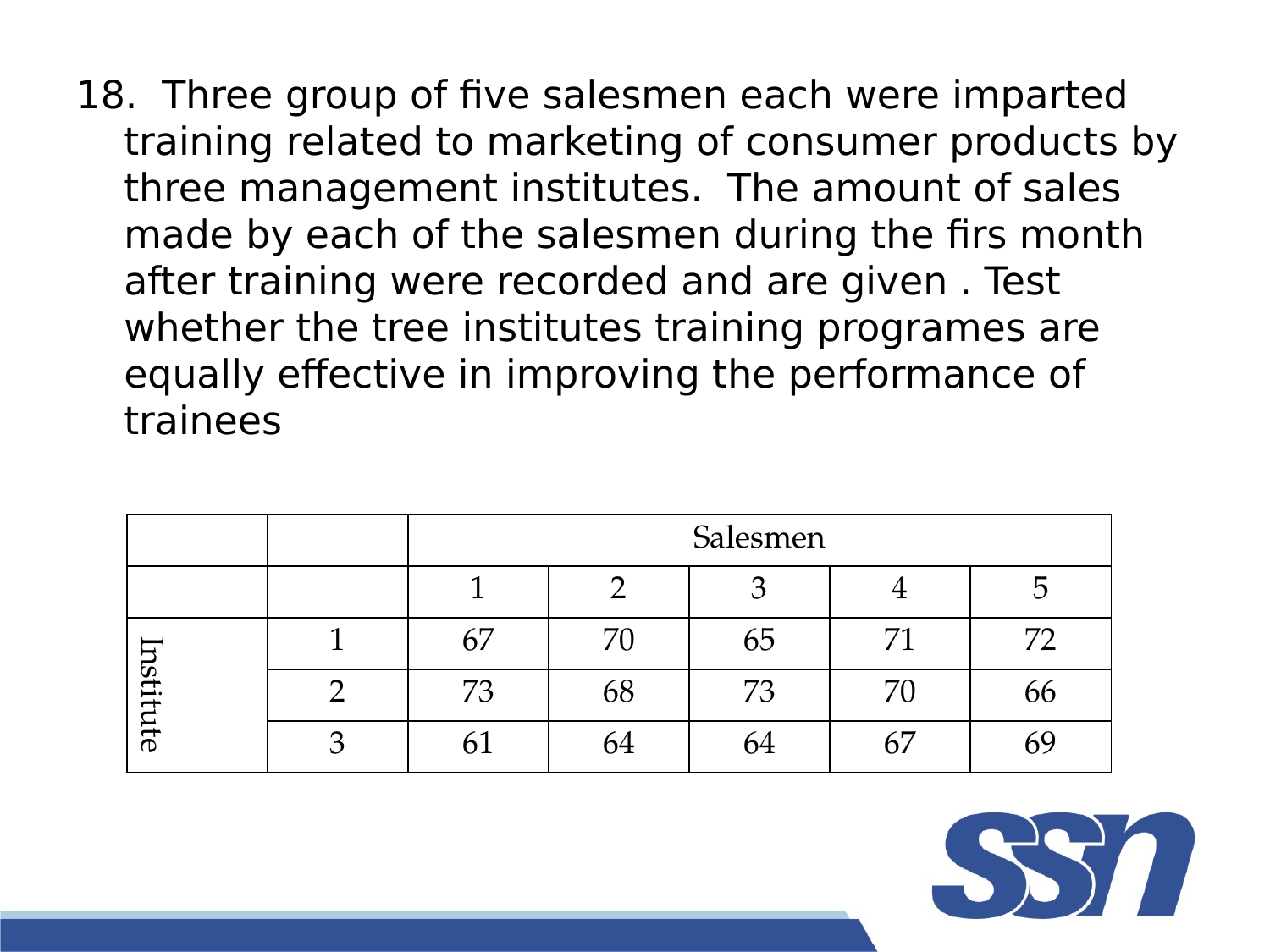

18.  Three group of five salesmen each were imparted training related to marketing of consumer products by three management institutes.  The amount of sales made by each of the salesmen during the firs month after training were recorded and are given . Test whether the tree institutes training programes are equally effective in improving the performance of trainees

|  |  | Salesmen |  |  |  |  |
| --- | --- | --- | --- | --- | --- | --- |
|  |  | 1 | 2 | 3 | 4 | 5 |
| Institute | 1 | 67 | 70 | 65 | 71 | 72 |
|  | 2 | 73 | 68 | 73 | 70 | 66 |
|  | 3 | 61 | 64 | 64 | 67 | 69 |